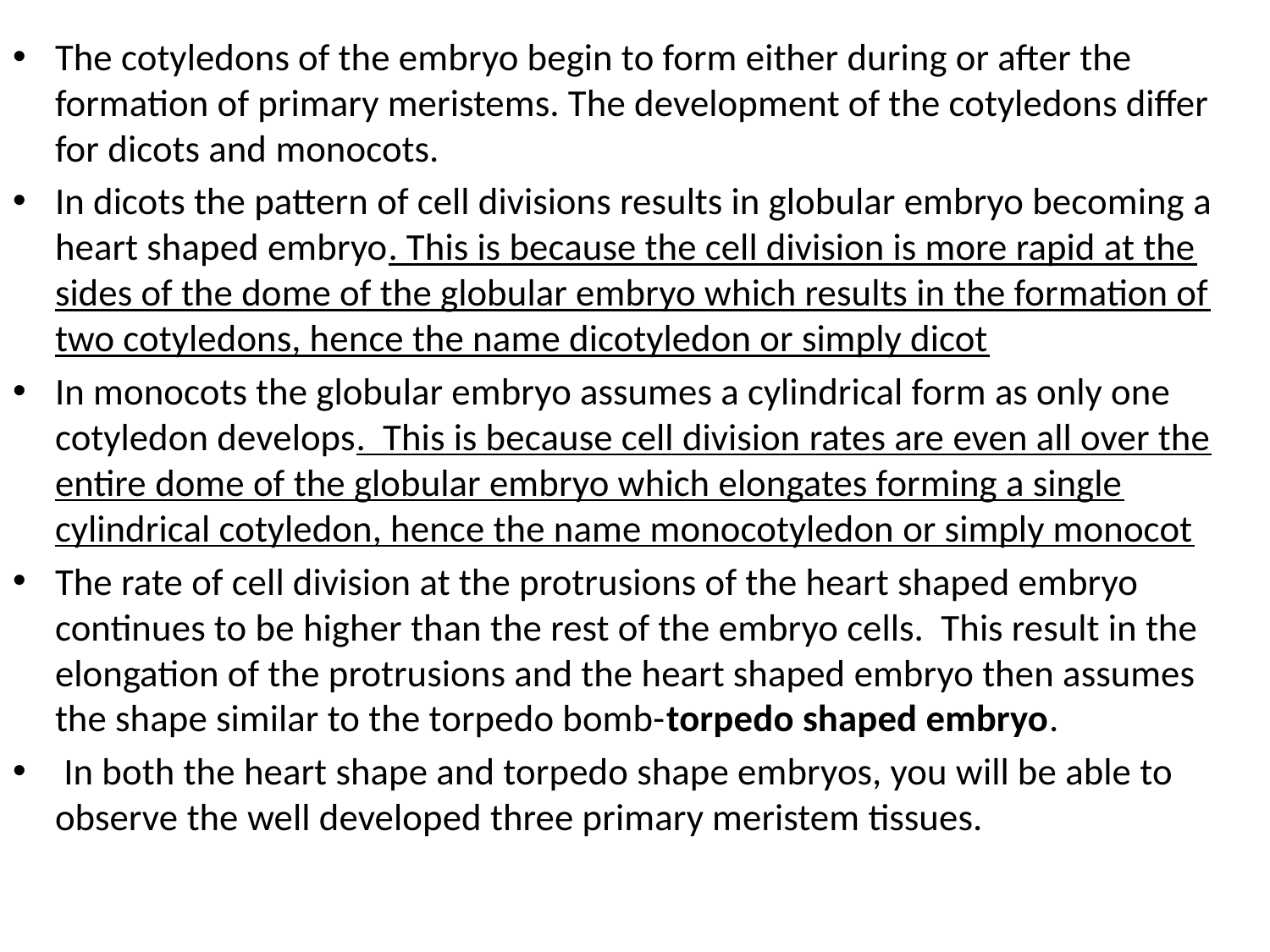

The cotyledons of the embryo begin to form either during or after the formation of primary meristems. The development of the cotyledons differ for dicots and monocots.
In dicots the pattern of cell divisions results in globular embryo becoming a heart shaped embryo. This is because the cell division is more rapid at the sides of the dome of the globular embryo which results in the formation of two cotyledons, hence the name dicotyledon or simply dicot
In monocots the globular embryo assumes a cylindrical form as only one cotyledon develops.  This is because cell division rates are even all over the entire dome of the globular embryo which elongates forming a single cylindrical cotyledon, hence the name monocotyledon or simply monocot
The rate of cell division at the protrusions of the heart shaped embryo continues to be higher than the rest of the embryo cells.  This result in the elongation of the protrusions and the heart shaped embryo then assumes the shape similar to the torpedo bomb-torpedo shaped embryo.
 In both the heart shape and torpedo shape embryos, you will be able to observe the well developed three primary meristem tissues.